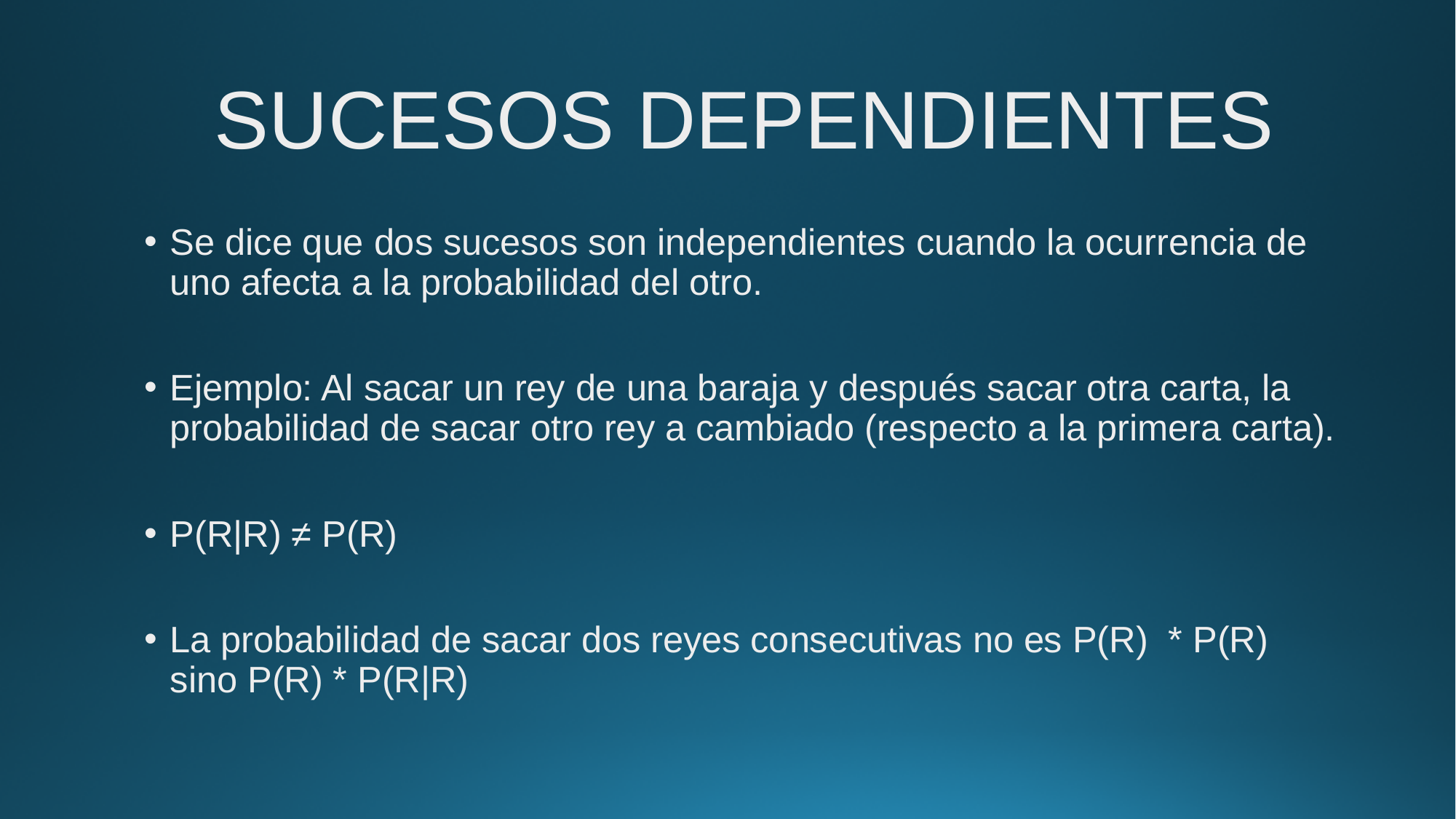

# SUCESOS DEPENDIENTES
Se dice que dos sucesos son independientes cuando la ocurrencia de uno afecta a la probabilidad del otro.

Ejemplo: Al sacar un rey de una baraja y después sacar otra carta, la probabilidad de sacar otro rey a cambiado (respecto a la primera carta).

P(R|R) ≠ P(R)

La probabilidad de sacar dos reyes consecutivas no es P(R)  * P(R) sino P(R) * P(R|R)